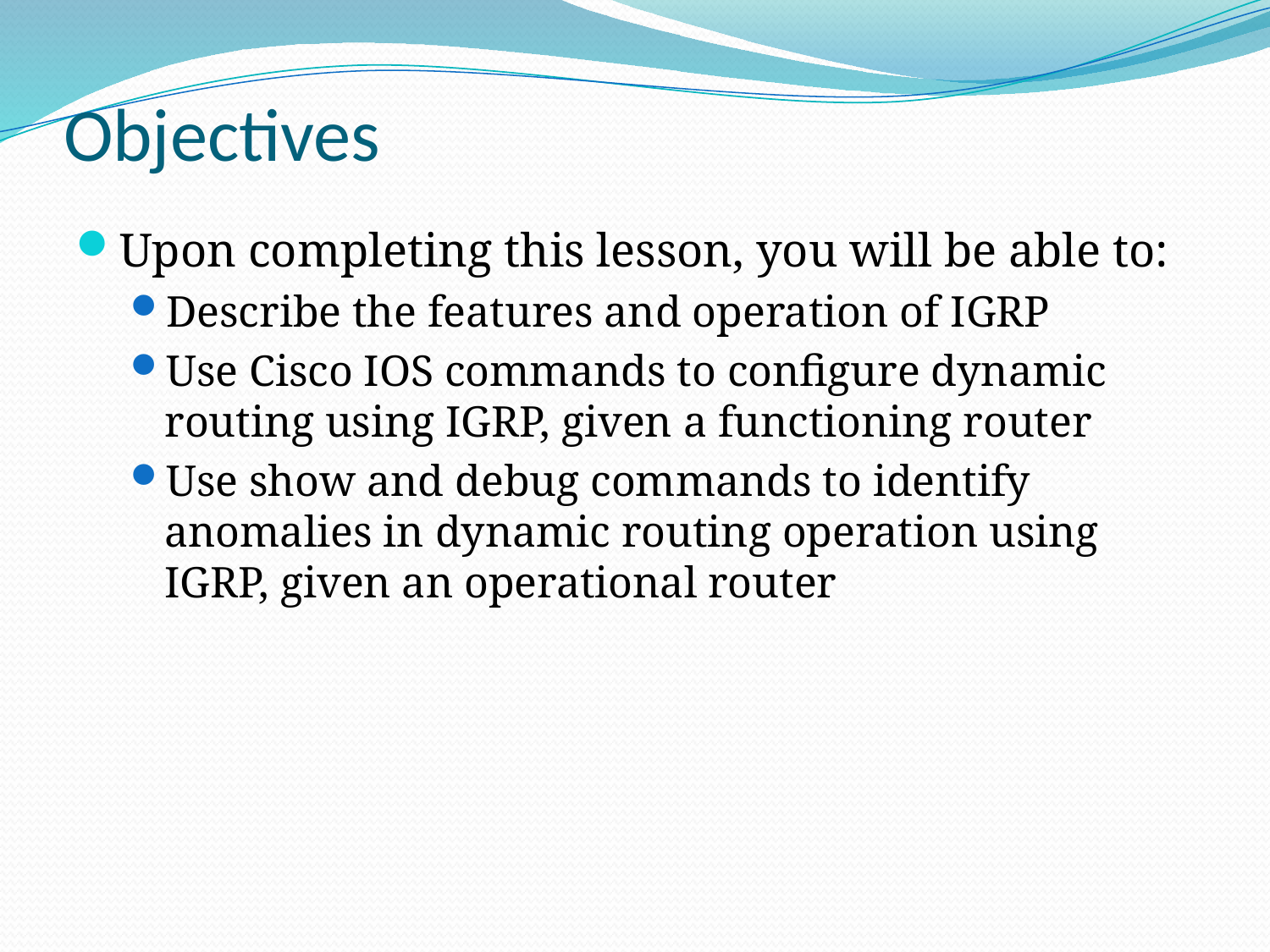

# Objectives
Upon completing this lesson, you will be able to:
Describe the features and operation of IGRP
Use Cisco IOS commands to configure dynamic routing using IGRP, given a functioning router
Use show and debug commands to identify anomalies in dynamic routing operation using IGRP, given an operational router